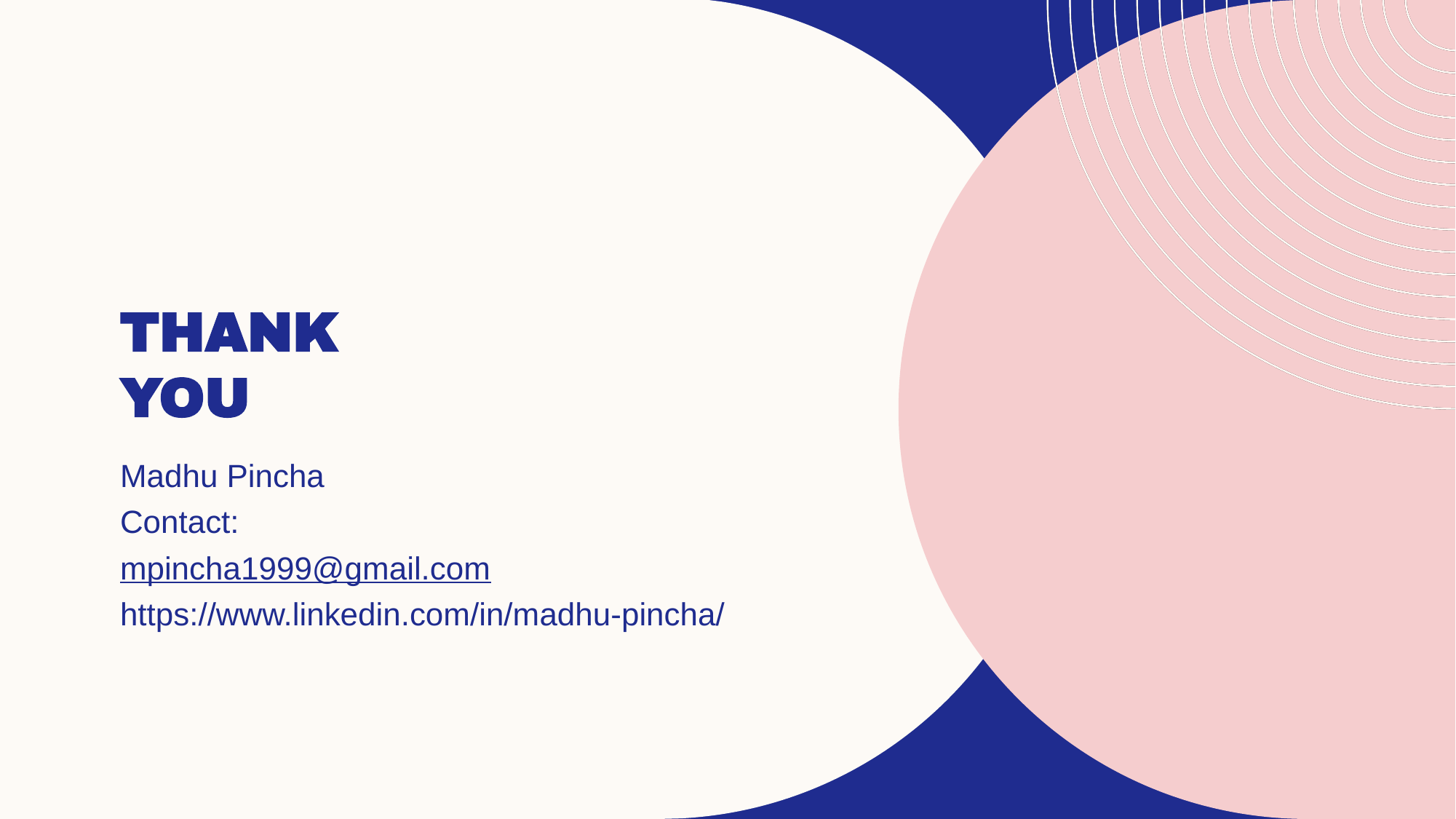

# Thank you
Madhu Pincha
Contact:
mpincha1999@gmail.com
https://www.linkedin.com/in/madhu-pincha/